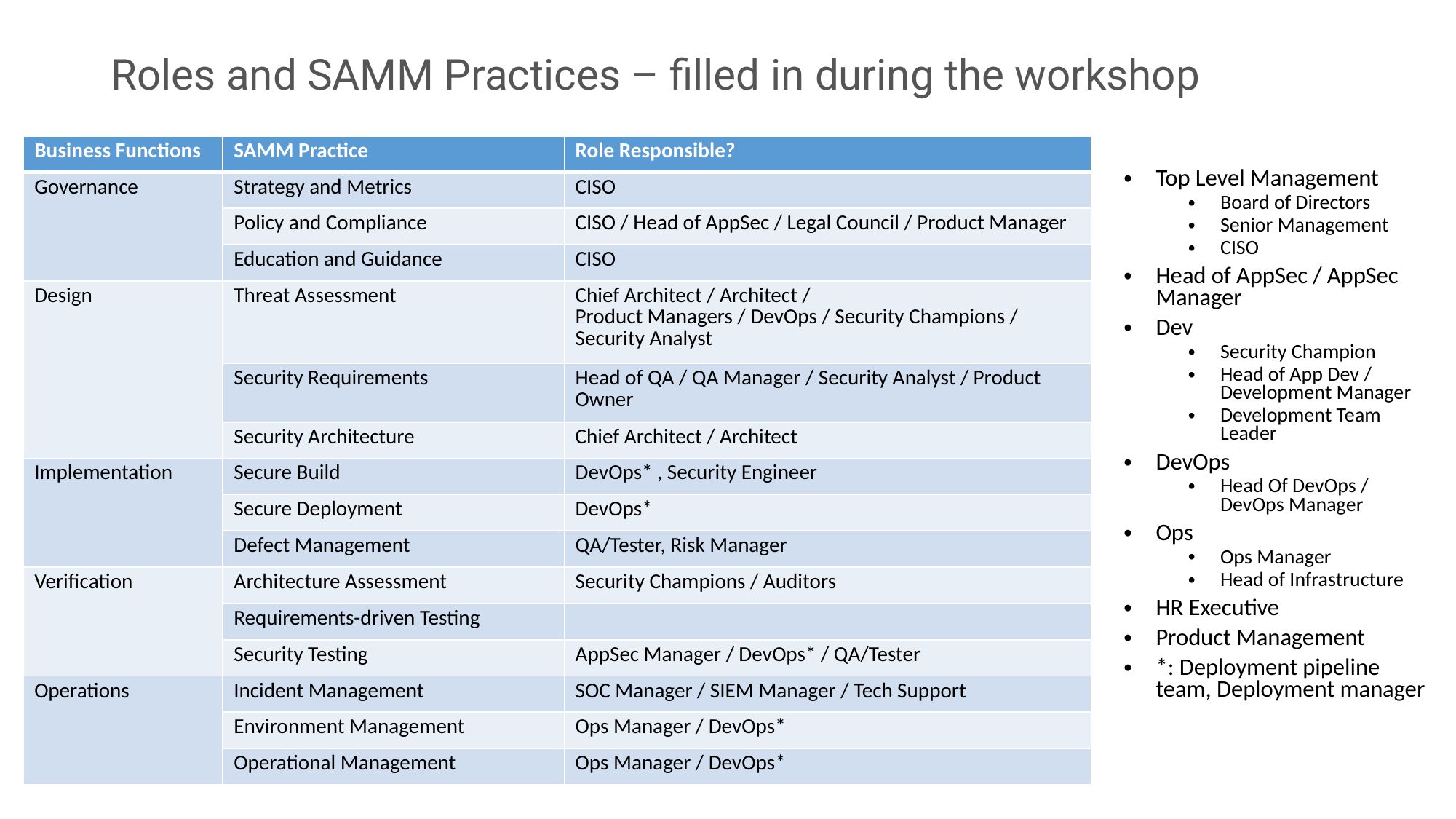

# Roles and SAMM Practices – filled in during the workshop
| Business Functions | SAMM Practice | Role Responsible? |
| --- | --- | --- |
| Governance | Strategy and Metrics | CISO |
|  | Policy and Compliance | CISO / Head of AppSec / Legal Council / Product Manager |
|  | Education and Guidance | CISO |
| Design | Threat Assessment | Chief Architect / Architect / Product Managers / DevOps / Security Champions / Security Analyst |
|  | Security Requirements | Head of QA / QA Manager / Security Analyst / Product Owner |
|  | Security Architecture | Chief Architect / Architect |
| Implementation | Secure Build | DevOps\* , Security Engineer |
|  | Secure Deployment | DevOps\* |
|  | Defect Management | QA/Tester, Risk Manager |
| Verification | Architecture Assessment | Security Champions / Auditors |
|  | Requirements-driven Testing |  |
|  | Security Testing | AppSec Manager / DevOps\* / QA/Tester |
| Operations | Incident Management | SOC Manager / SIEM Manager / Tech Support |
|  | Environment Management | Ops Manager / DevOps\* |
|  | Operational Management | Ops Manager / DevOps\* |
Top Level Management
Board of Directors
Senior Management
CISO
Head of AppSec / AppSec Manager
Dev
Security Champion
Head of App Dev / Development Manager
Development Team Leader
DevOps
Head Of DevOps / DevOps Manager
Ops
Ops Manager
Head of Infrastructure
HR Executive
Product Management
*: Deployment pipeline team, Deployment manager